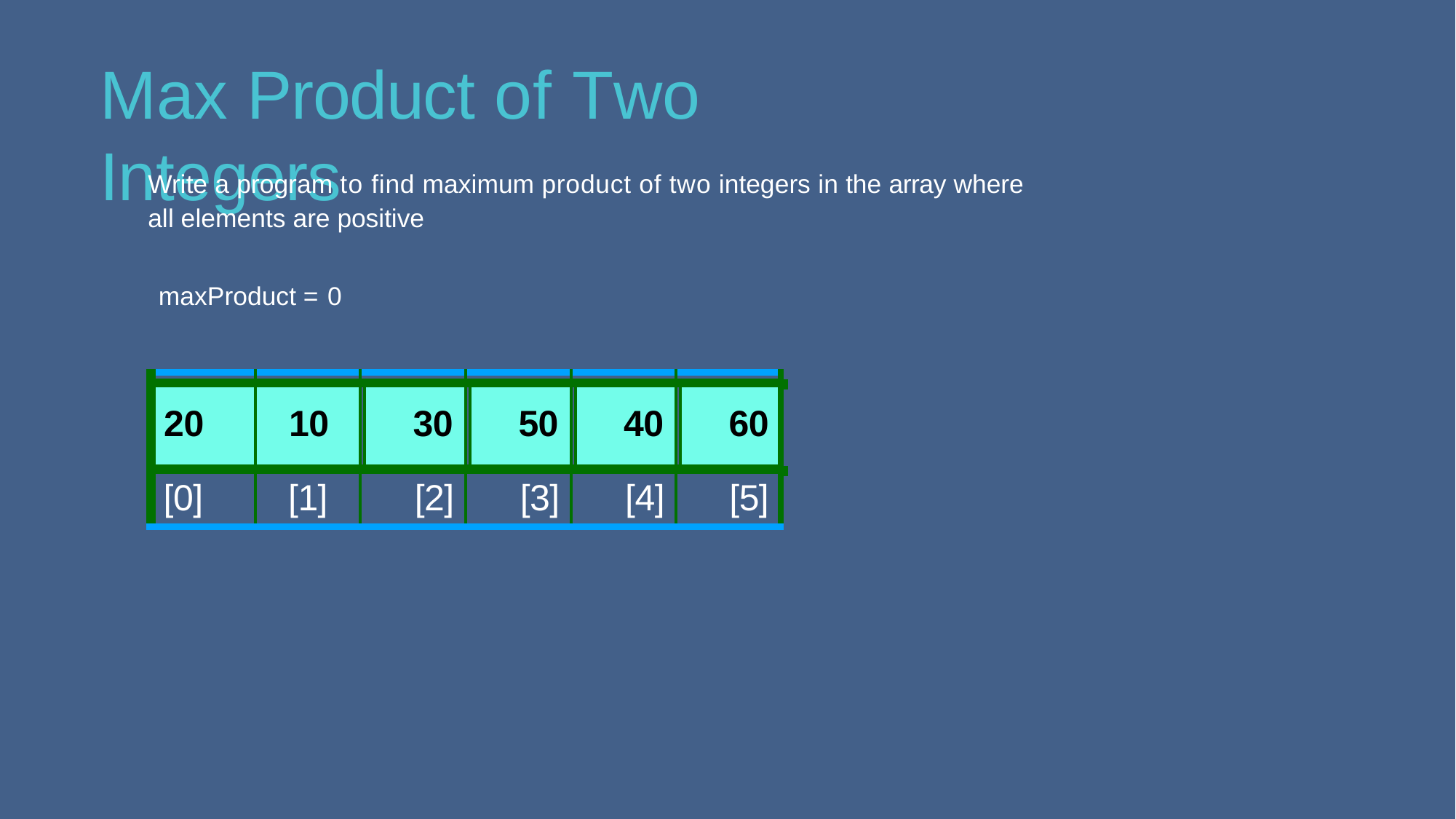

# Max Product of Two Integers
Write a program to find maximum product of two integers in the array where all elements are positive

maxProduct = 0
|  |  |  |  |  |  |  |  |  |  |
| --- | --- | --- | --- | --- | --- | --- | --- | --- | --- |
| 20 | 10 |  | 30 |  | 50 |  | 40 |  | 60 |
| [0] | [1] | [2] |  | [3] |  | [4] |  | [5] |  |